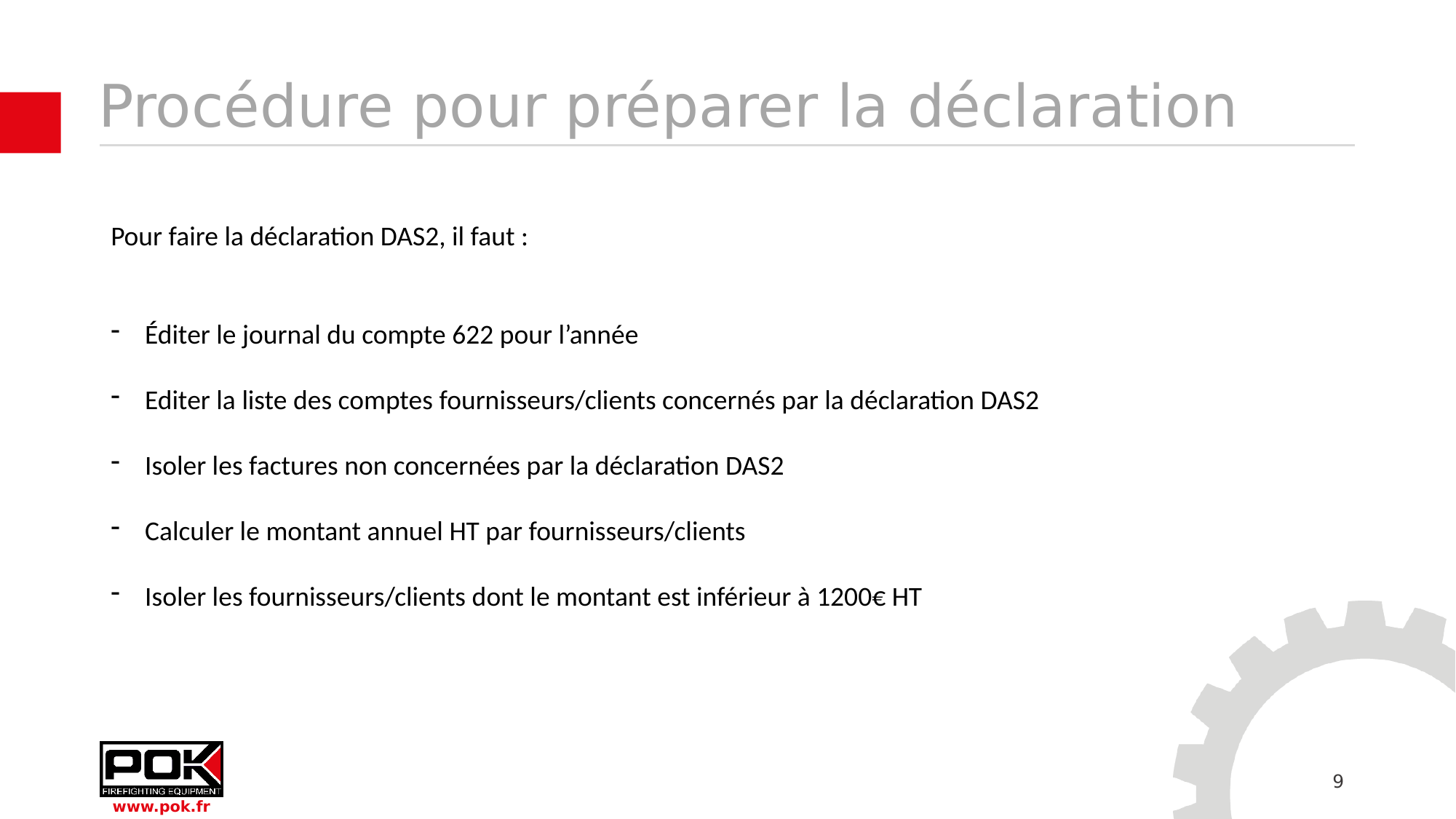

# Procédure pour préparer la déclaration
Pour faire la déclaration DAS2, il faut :

Éditer le journal du compte 622 pour l’année

Editer la liste des comptes fournisseurs/clients concernés par la déclaration DAS2

Isoler les factures non concernées par la déclaration DAS2

Calculer le montant annuel HT par fournisseurs/clients

Isoler les fournisseurs/clients dont le montant est inférieur à 1200€ HT

9